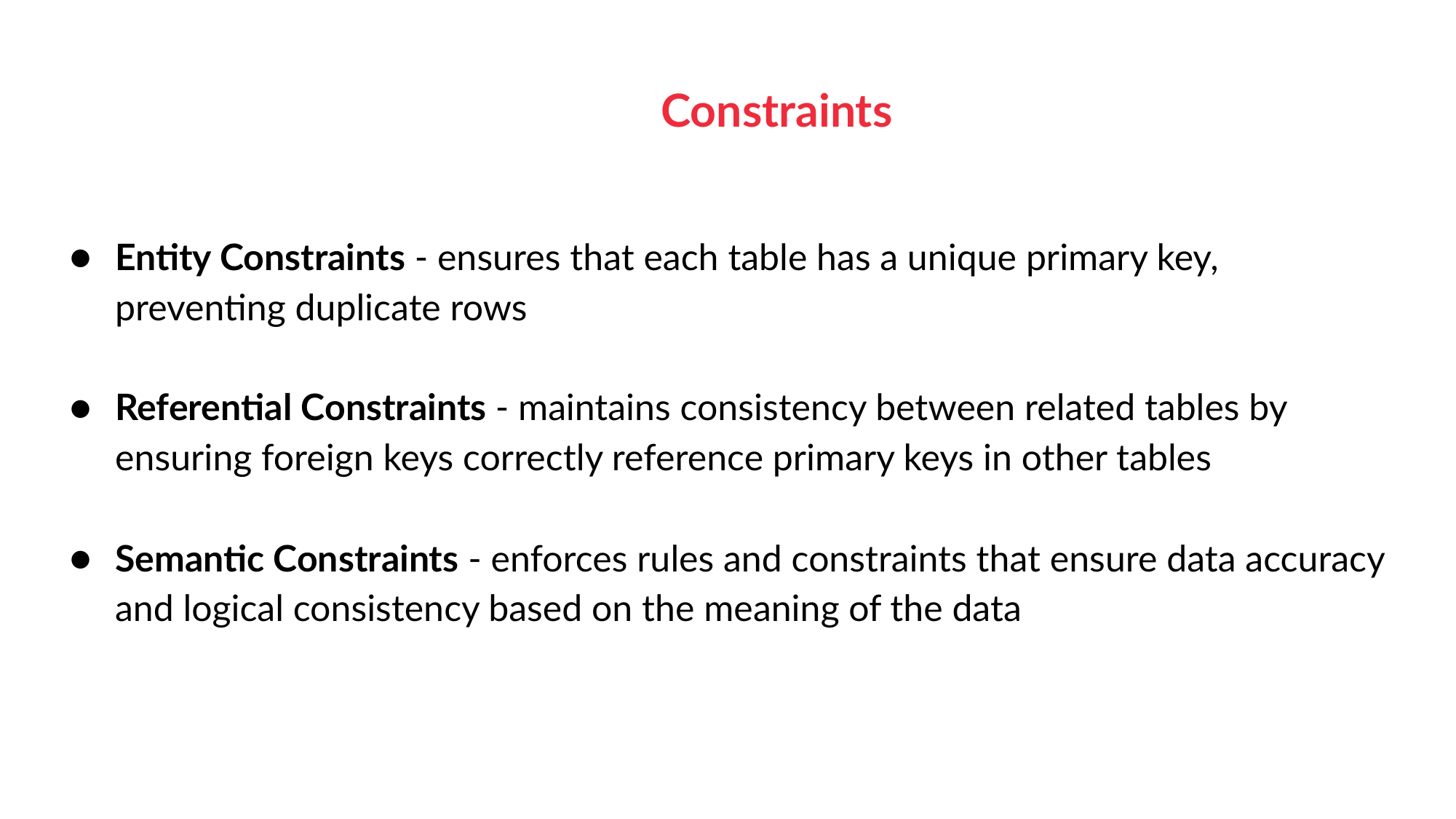

# Constraints

Entity Constraints - ensures that each table has a unique primary key, preventing duplicate rows

Referential Constraints - maintains consistency between related tables by ensuring foreign keys correctly reference primary keys in other tables

Semantic Constraints - enforces rules and constraints that ensure data accuracy and logical consistency based on the meaning of the data